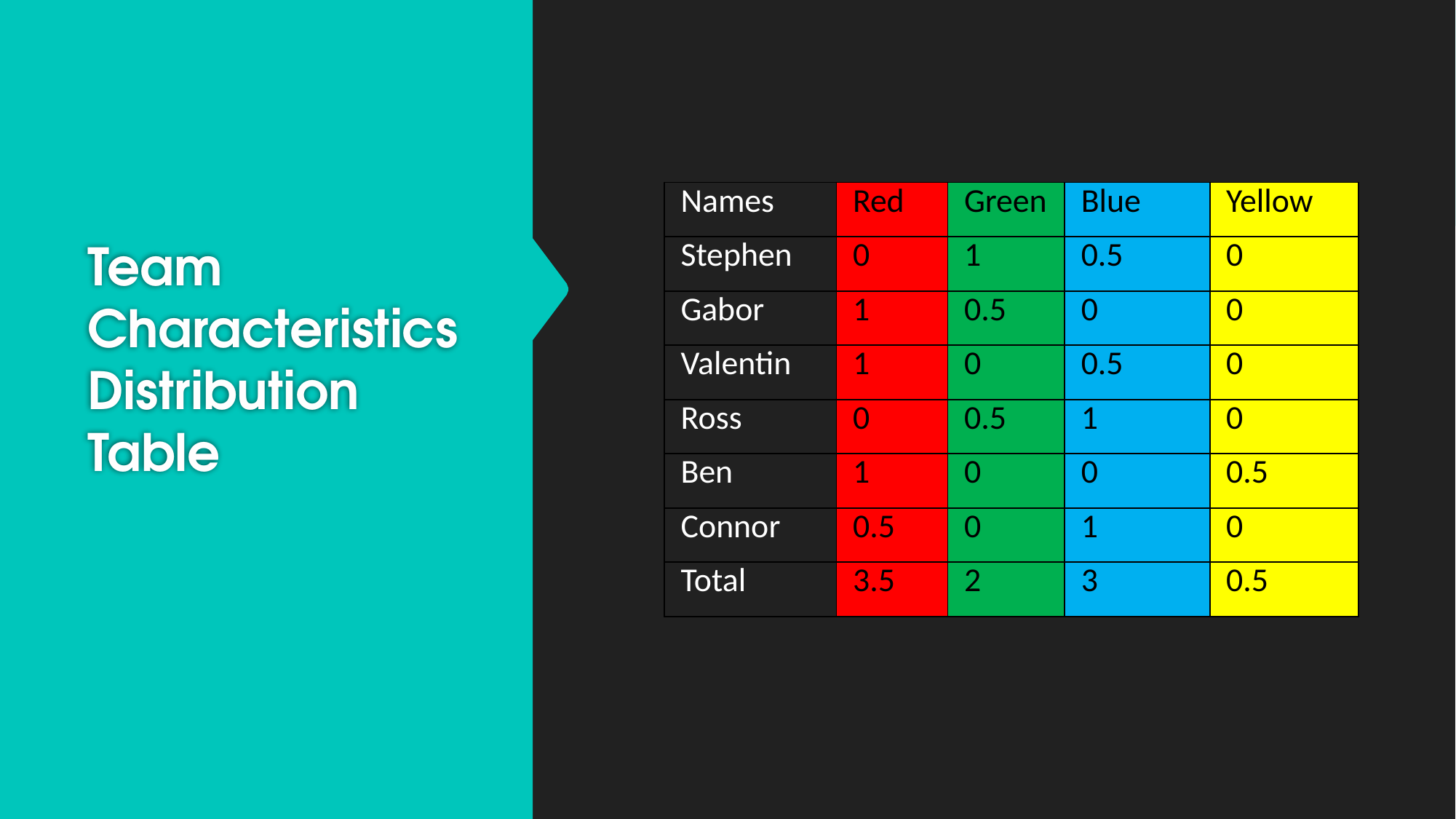

| Names | Red | Green | Blue | Yellow |
| --- | --- | --- | --- | --- |
| Stephen | 0 | 1 | 0.5 | 0 |
| Gabor | 1 | 0.5 | 0 | 0 |
| Valentin | 1 | 0 | 0.5 | 0 |
| Ross | 0 | 0.5 | 1 | 0 |
| Ben | 1 | 0 | 0 | 0.5 |
| Connor | 0.5 | 0 | 1 | 0 |
| Total | 3.5 | 2 | 3 | 0.5 |
# Team Characteristics Distribution Table